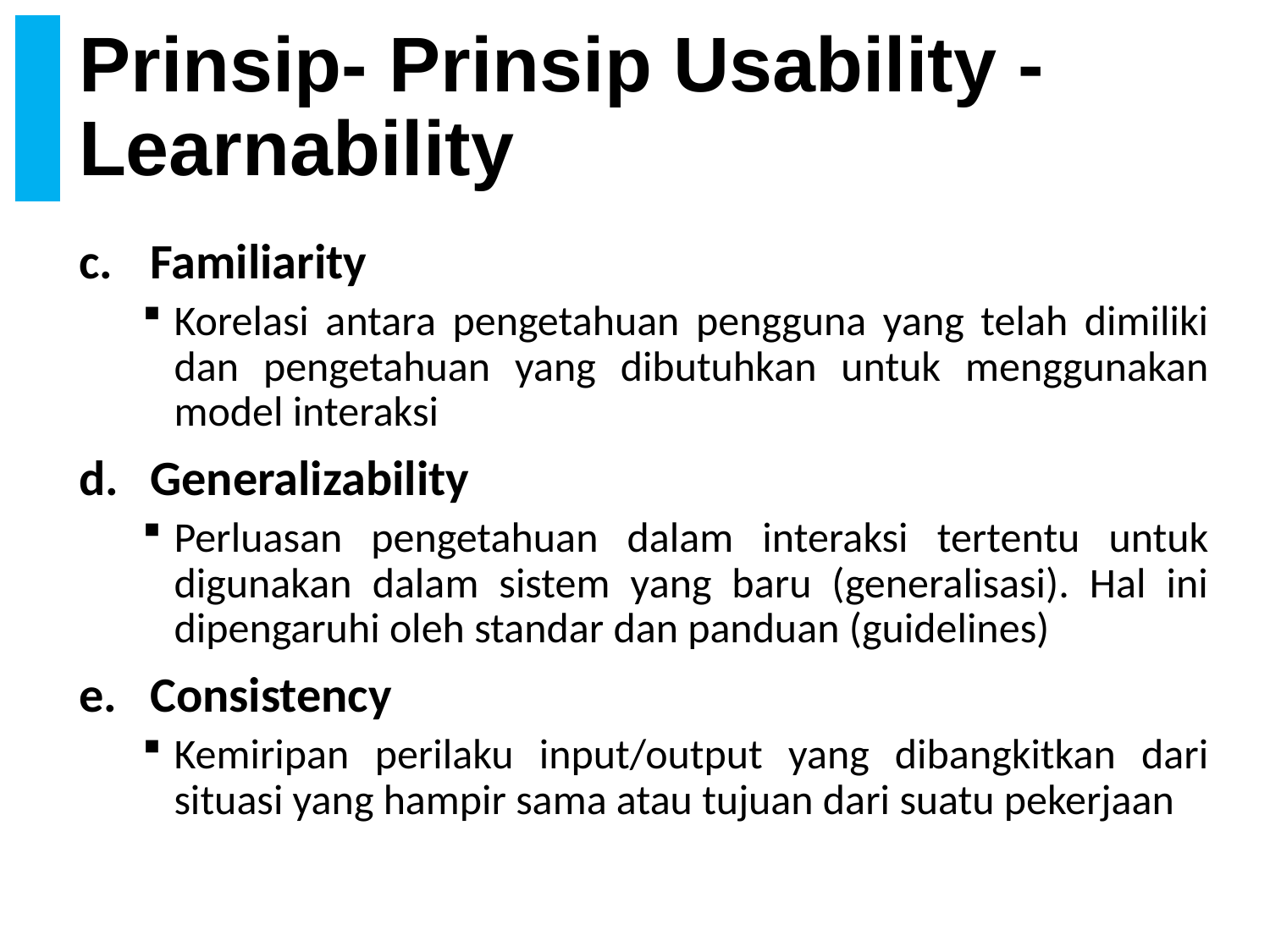

# Prinsip- Prinsip Usability - Learnability
Familiarity
Korelasi antara pengetahuan pengguna yang telah dimiliki dan pengetahuan yang dibutuhkan untuk menggunakan model interaksi
Generalizability
Perluasan pengetahuan dalam interaksi tertentu untuk digunakan dalam sistem yang baru (generalisasi). Hal ini dipengaruhi oleh standar dan panduan (guidelines)
Consistency
Kemiripan perilaku input/output yang dibangkitkan dari situasi yang hampir sama atau tujuan dari suatu pekerjaan